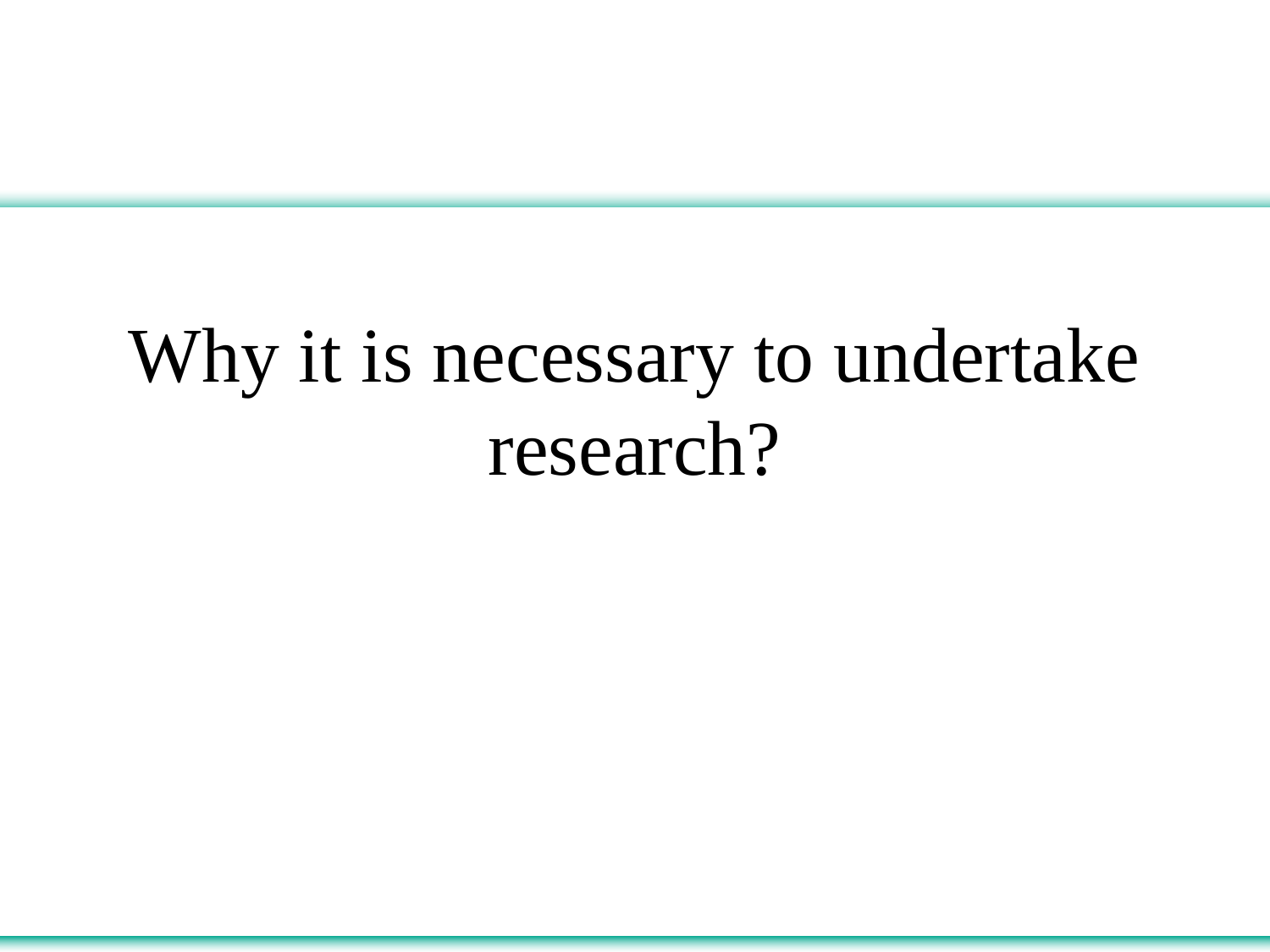

# Why it is necessary to undertake research?